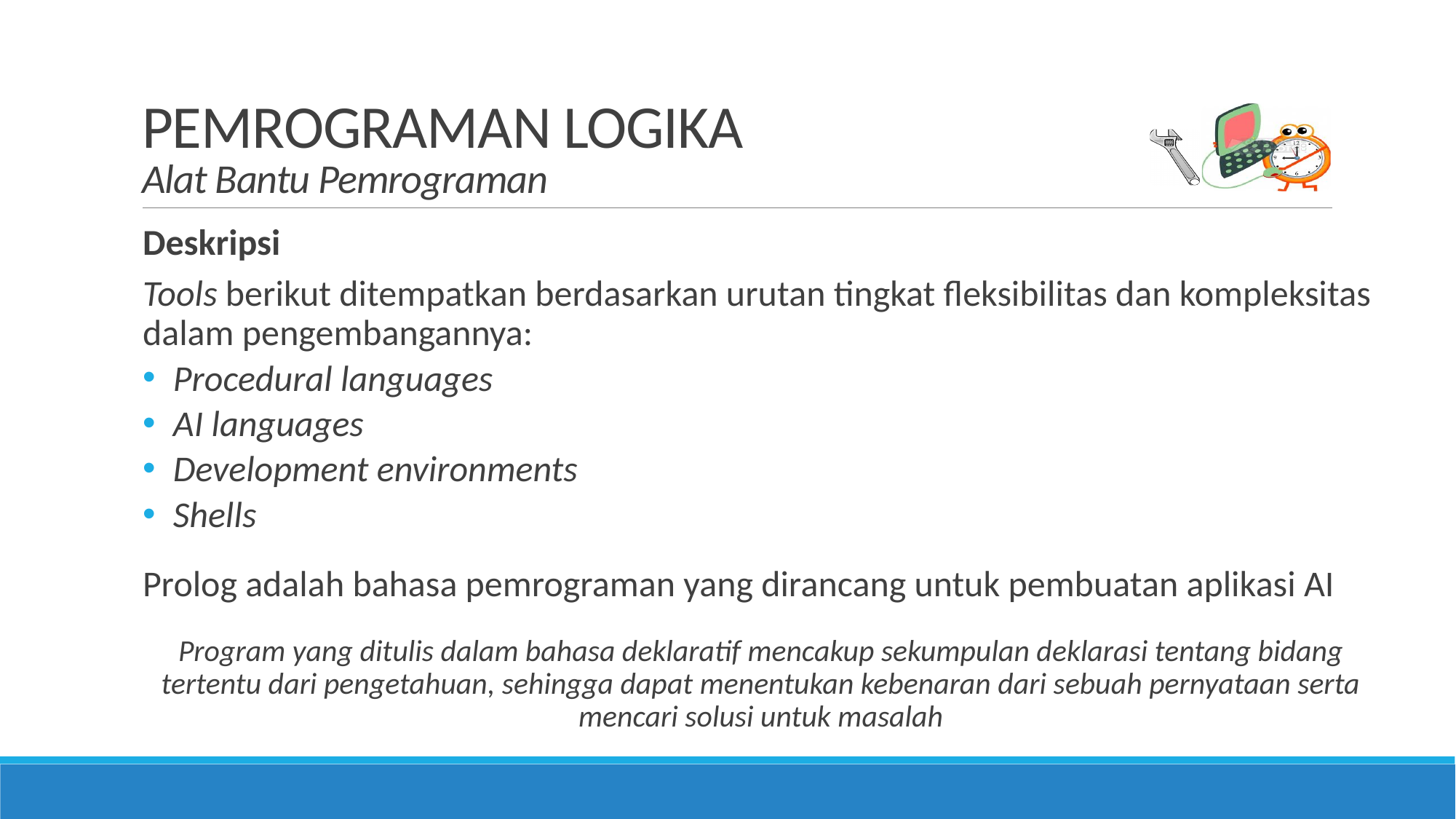

# PEMROGRAMAN LOGIKA Alat Bantu Pemrograman

Deskripsi
Tools berikut ditempatkan berdasarkan urutan tingkat fleksibilitas dan kompleksitas dalam pengembangannya:
Procedural languages
AI languages
Development environments
Shells
Prolog adalah bahasa pemrograman yang dirancang untuk pembuatan aplikasi AI
Program yang ditulis dalam bahasa deklaratif mencakup sekumpulan deklarasi tentang bidang tertentu dari pengetahuan, sehingga dapat menentukan kebenaran dari sebuah pernyataan serta mencari solusi untuk masalah